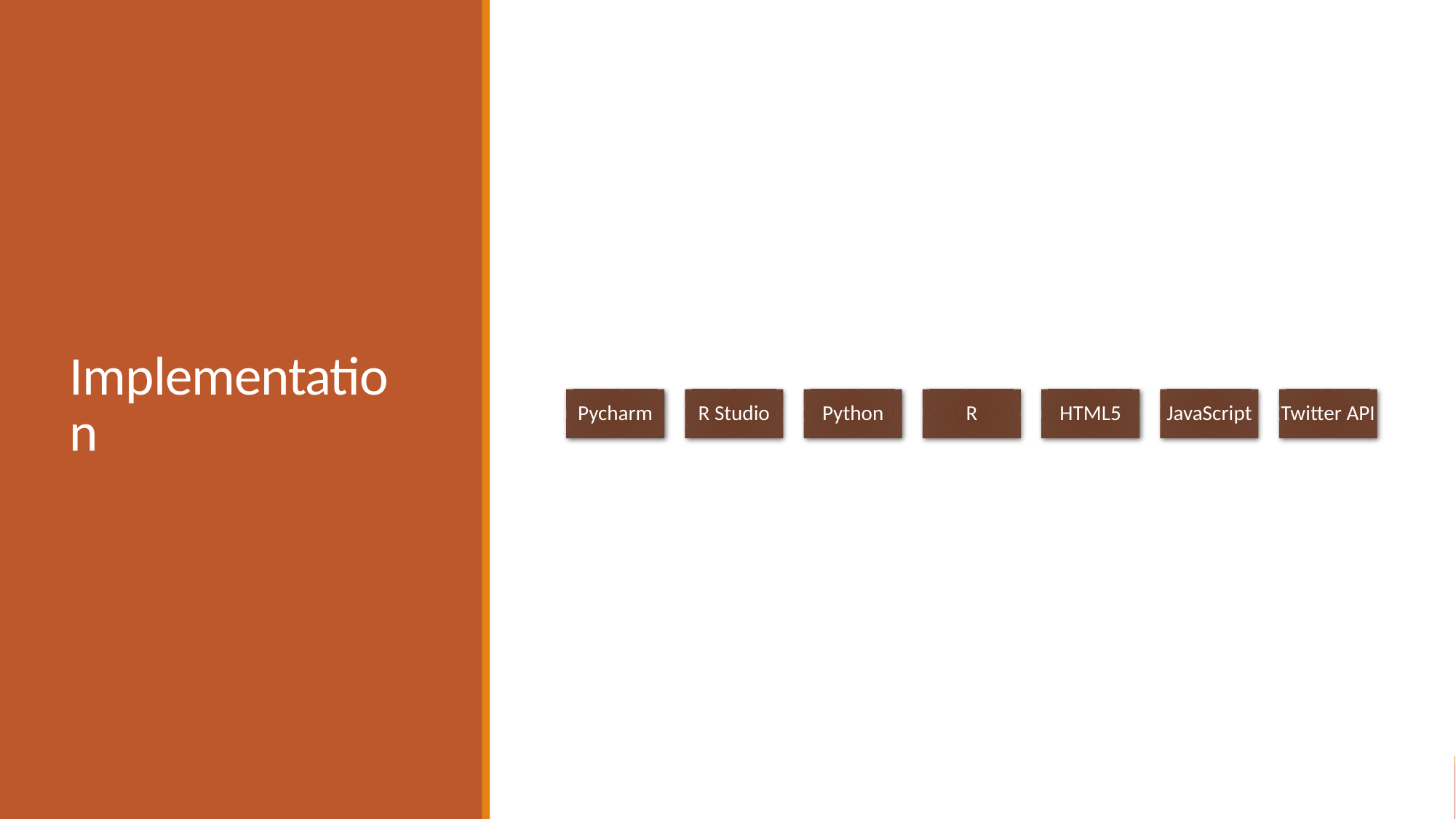

# Implementation
Pycharm
R Studio
Python
R
HTML5
JavaScript
Twitter API